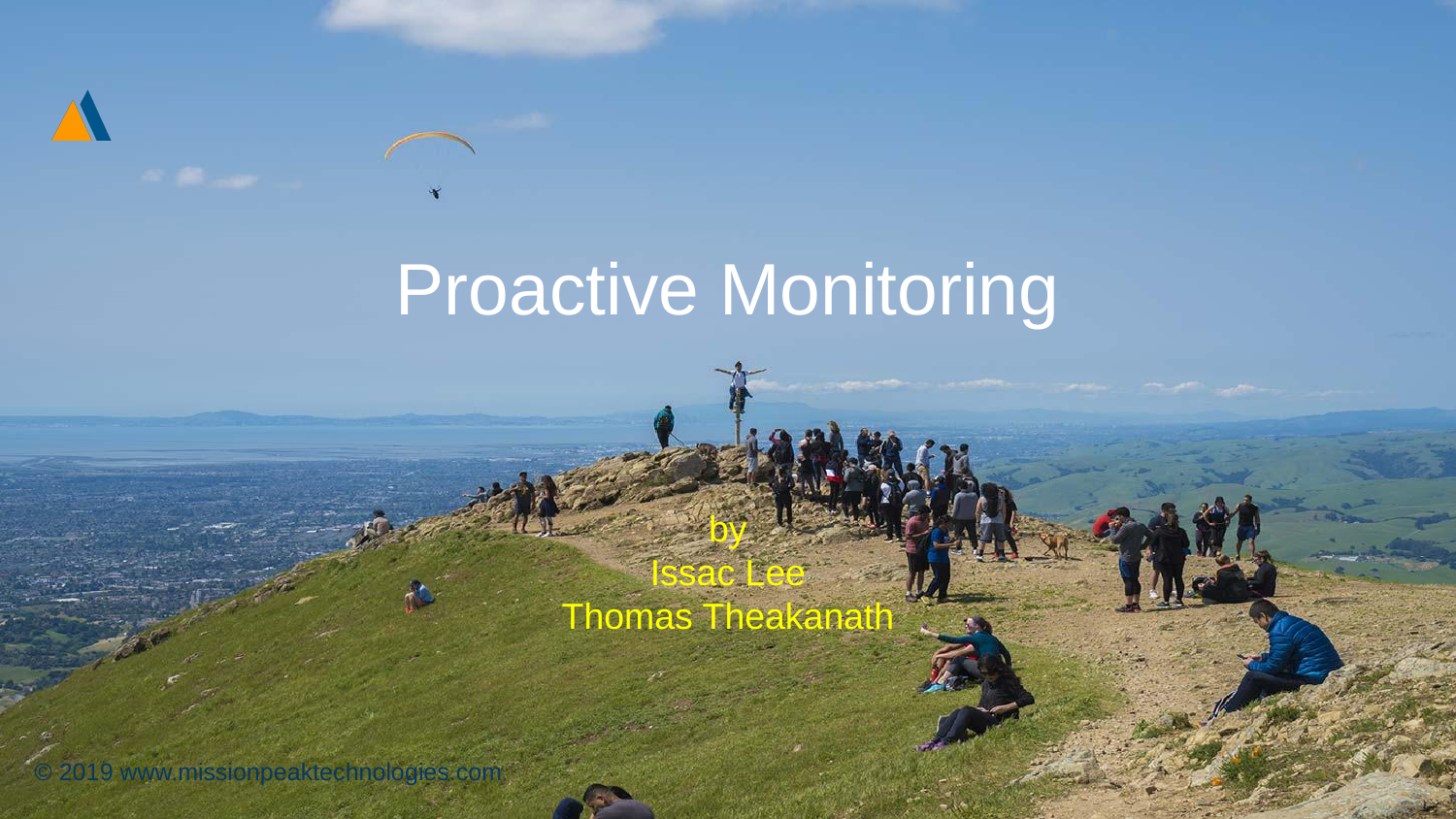

# Proactive Monitoring
by
Issac Lee
Thomas Theakanath